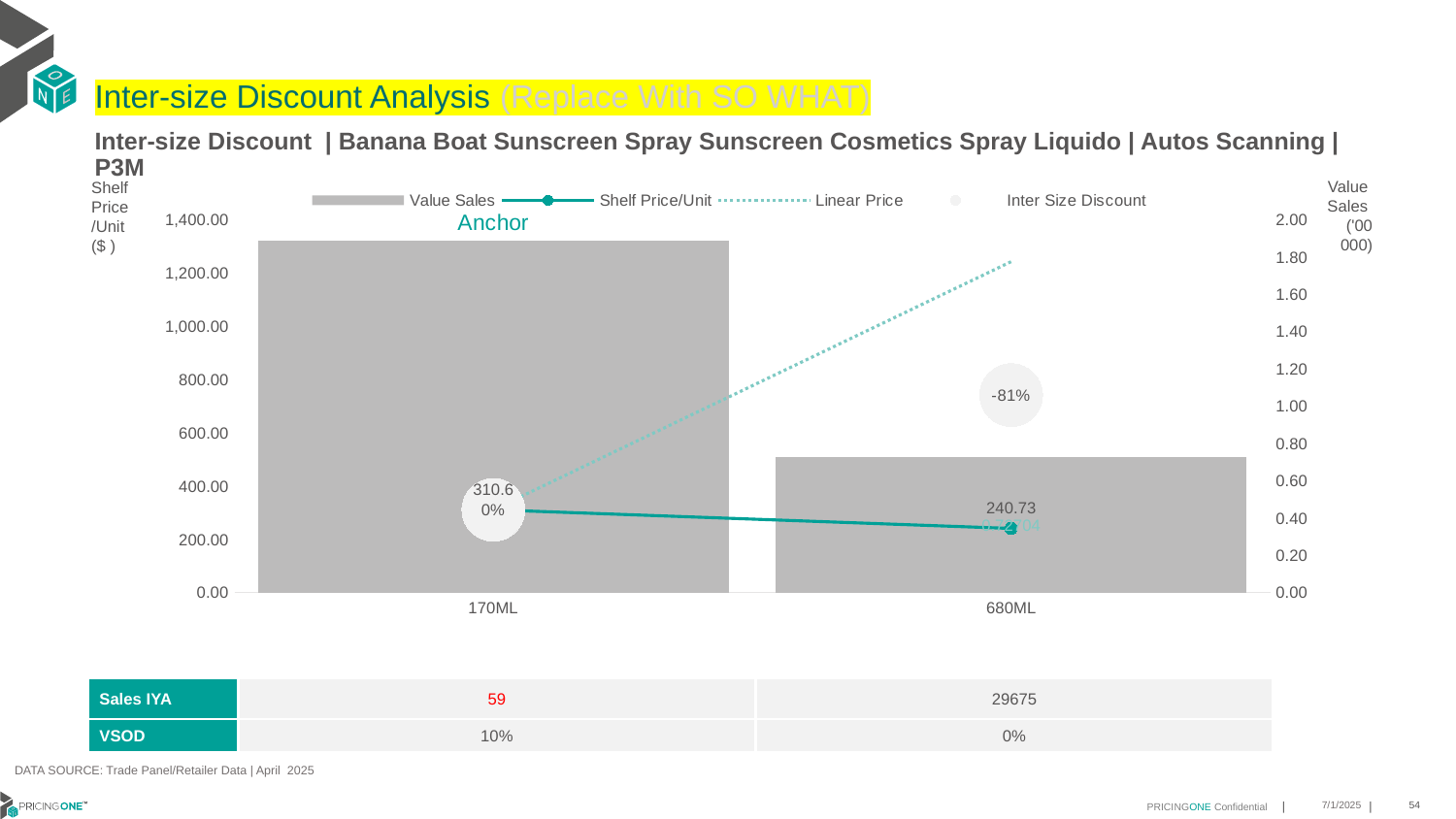

# Inter-size Discount Analysis (Replace With SO WHAT)
Inter-size Discount  | Banana Boat Sunscreen Spray Sunscreen Cosmetics Spray Liquido | Autos Scanning | P3M
Shelf
Price
/Unit
($ )

### Chart

| Category | Value Sales | Shelf Price/Unit | Linear Price | Inter Size Discount |
|---|---|---|---|---|
| 170ML | 1.88946 | 310.5951 | 310.5951 | 310.5951 |
| 680ML | 0.72704 | 240.733 | 1242.3804 | 741.5567 |
Value
Sales
('00 000)
| Sales IYA | 59 | 29675 |
| --- | --- | --- |
| VSOD | 10% | 0% |
DATA SOURCE: Trade Panel/Retailer Data | April  2025

7/1/2025
54